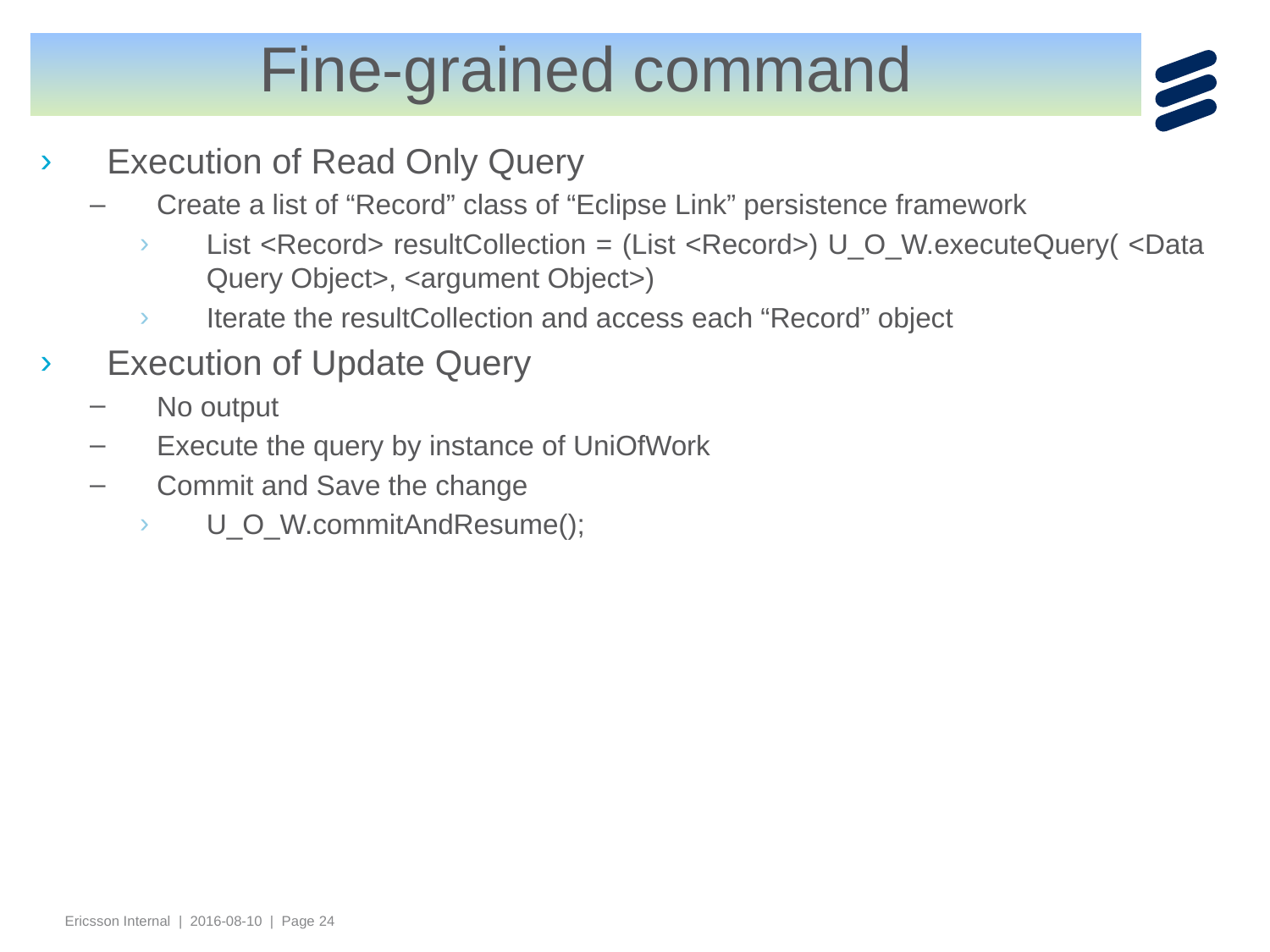

# Fine-grained command
Execution of Read Only Query
Create a list of “Record” class of “Eclipse Link” persistence framework
List <Record> resultCollection = (List <Record>) U_O_W.executeQuery( <Data Query Object>, <argument Object>)
Iterate the resultCollection and access each “Record” object
Execution of Update Query
No output
Execute the query by instance of UniOfWork
Commit and Save the change
U_O_W.commitAndResume();